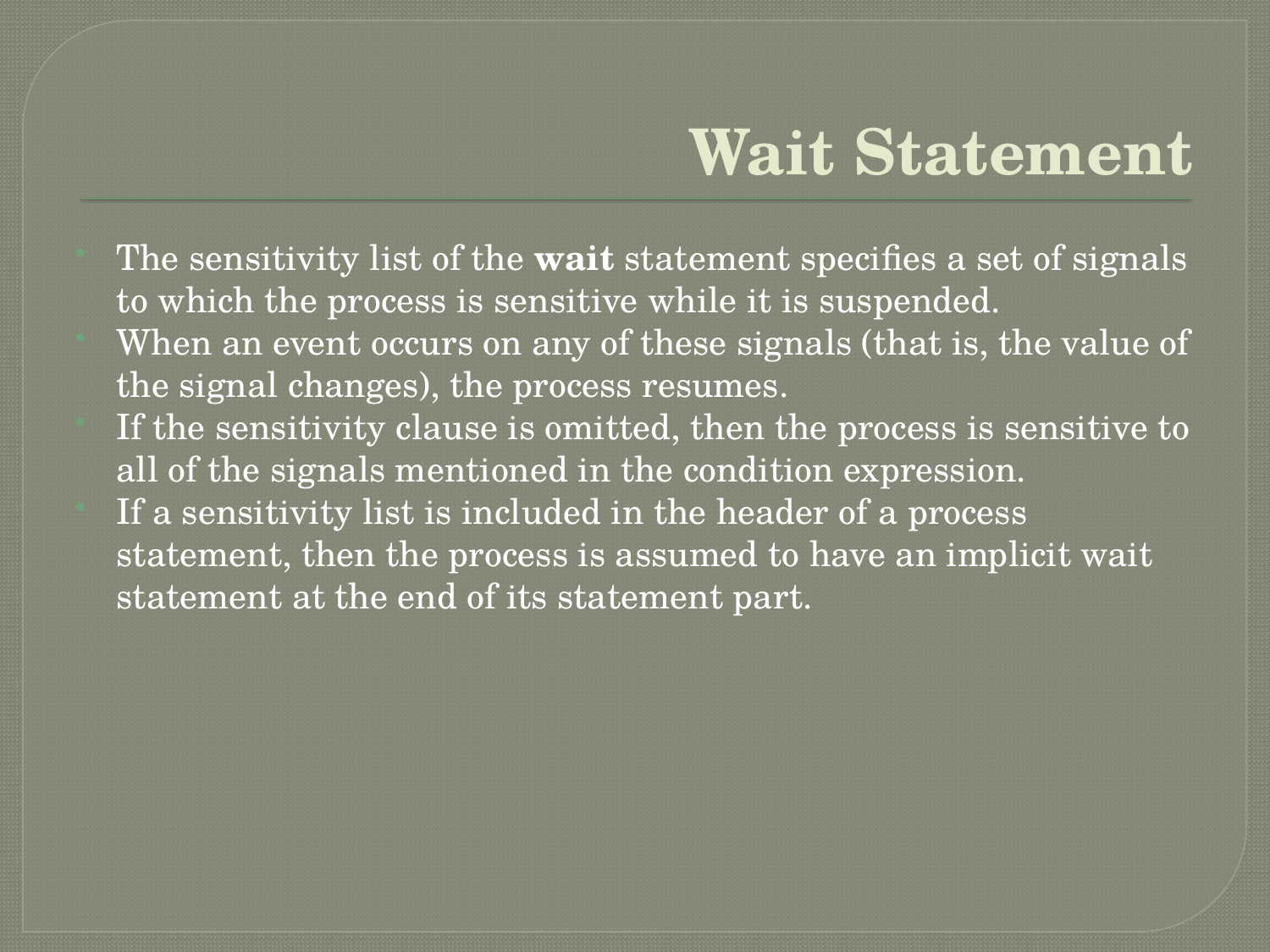

# Wait Statement
The sensitivity list of the wait statement specifies a set of signals to which the process is sensitive while it is suspended.
When an event occurs on any of these signals (that is, the value of the signal changes), the process resumes.
If the sensitivity clause is omitted, then the process is sensitive to all of the signals mentioned in the condition expression.
If a sensitivity list is included in the header of a process statement, then the process is assumed to have an implicit wait statement at the end of its statement part.